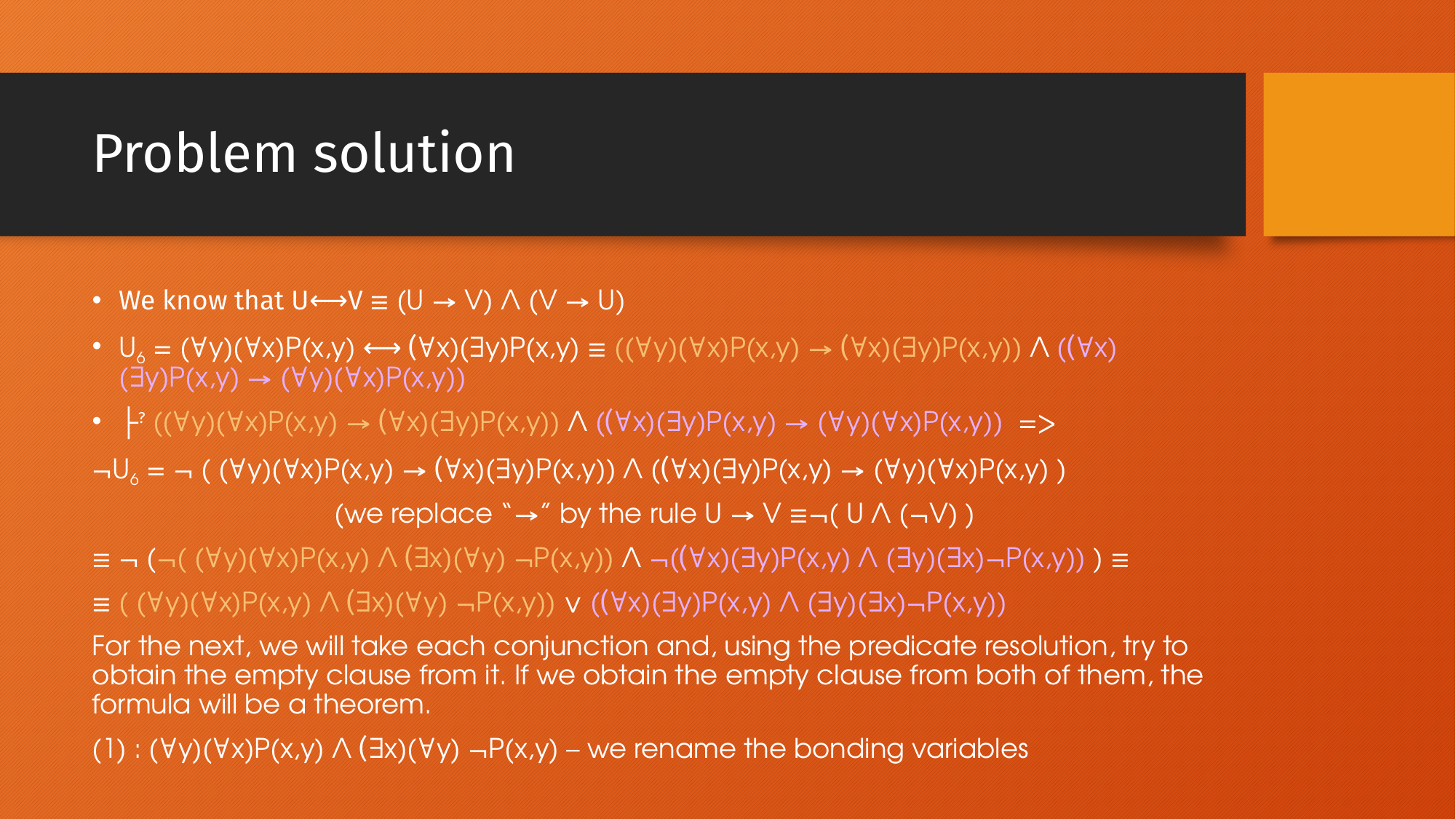

# Problem solution
We know that U⟷V ≡ (U → V) Λ (V → U)
U6 = (∀y)(∀x)P(x,y) ⟷ (∀x)(∃y)P(x,y) ≡ ((∀y)(∀x)P(x,y) → (∀x)(∃y)P(x,y)) Λ ((∀x)(∃y)P(x,y) → (∀y)(∀x)P(x,y))
├? ((∀y)(∀x)P(x,y) → (∀x)(∃y)P(x,y)) Λ ((∀x)(∃y)P(x,y) → (∀y)(∀x)P(x,y))  =>
¬U6 = ¬ ( (∀y)(∀x)P(x,y) → (∀x)(∃y)P(x,y)) Λ ((∀x)(∃y)P(x,y) → (∀y)(∀x)P(x,y) )
(we replace “→” by the rule U → V ≡¬( U Λ (¬V) )
≡ ¬ (¬( (∀y)(∀x)P(x,y) Λ (∃x)(∀y) ¬P(x,y)) Λ ¬((∀x)(∃y)P(x,y) Λ (∃y)(∃x)¬P(x,y)) ) ≡
≡ ( (∀y)(∀x)P(x,y) Λ (∃x)(∀y) ¬P(x,y)) ∨ ((∀x)(∃y)P(x,y) Λ (∃y)(∃x)¬P(x,y))
For the next, we will take each conjunction and, using the predicate resolution, try to obtain the empty clause from it. If we obtain the empty clause from both of them, the formula will be a theorem.
(1) : (∀y)(∀x)P(x,y) Λ (∃x)(∀y) ¬P(x,y) – we rename the bonding variables